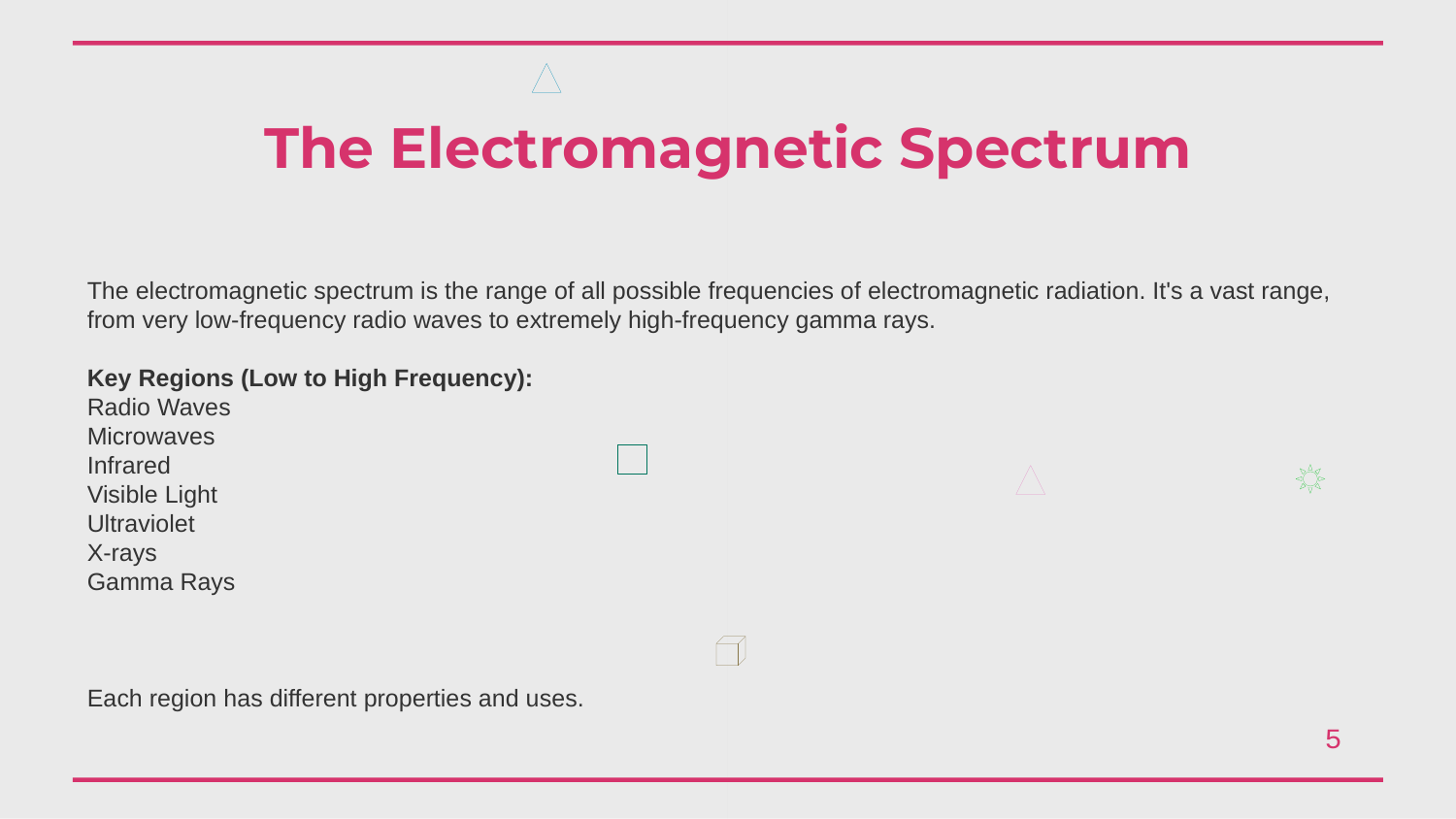

The Electromagnetic Spectrum
The electromagnetic spectrum is the range of all possible frequencies of electromagnetic radiation. It's a vast range, from very low-frequency radio waves to extremely high-frequency gamma rays.

Key Regions (Low to High Frequency):
Radio Waves
Microwaves
Infrared
Visible Light
Ultraviolet
X-rays
Gamma Rays

Each region has different properties and uses.

5